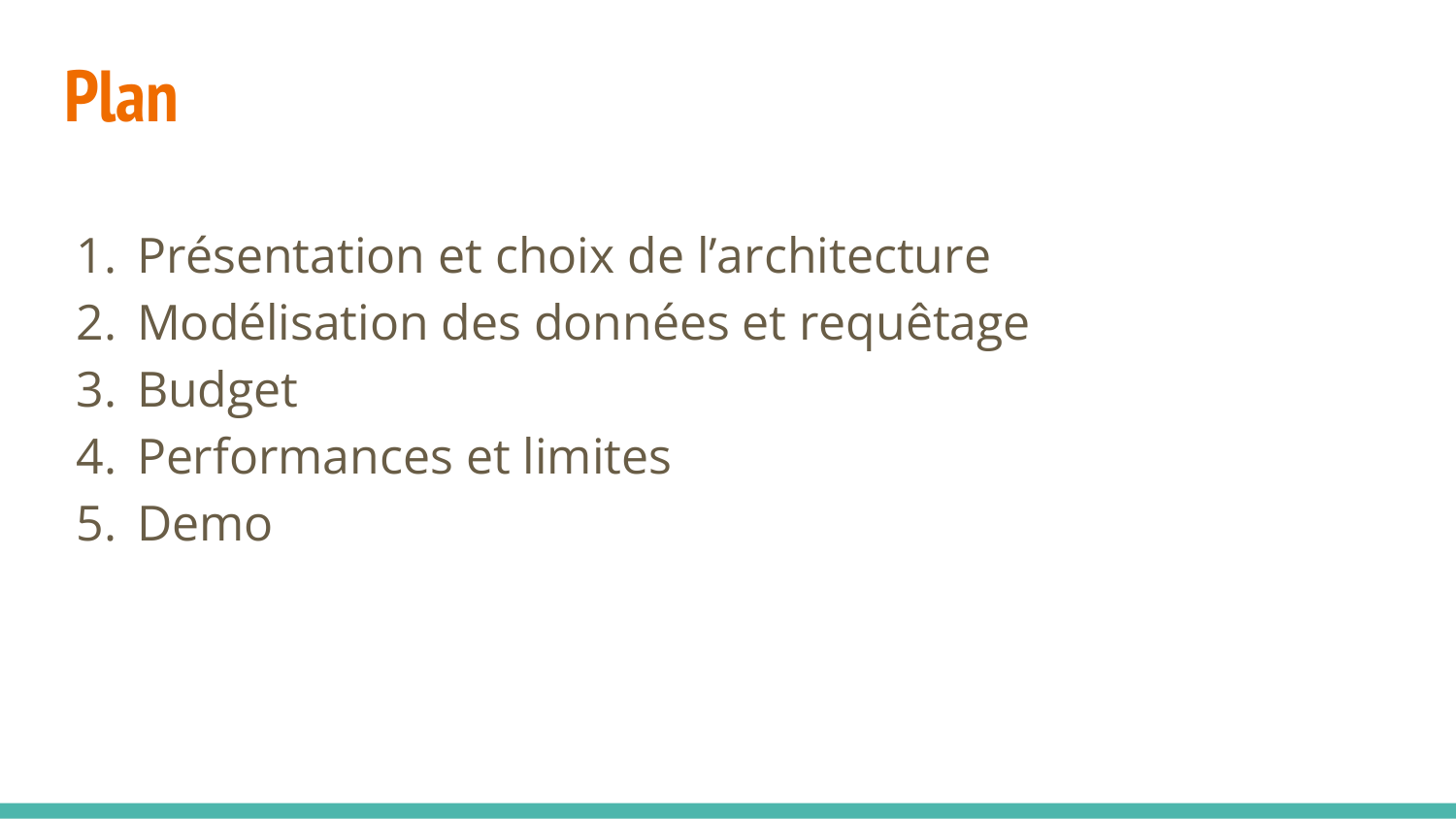

# Plan
Présentation et choix de l’architecture
Modélisation des données et requêtage
Budget
Performances et limites
Demo